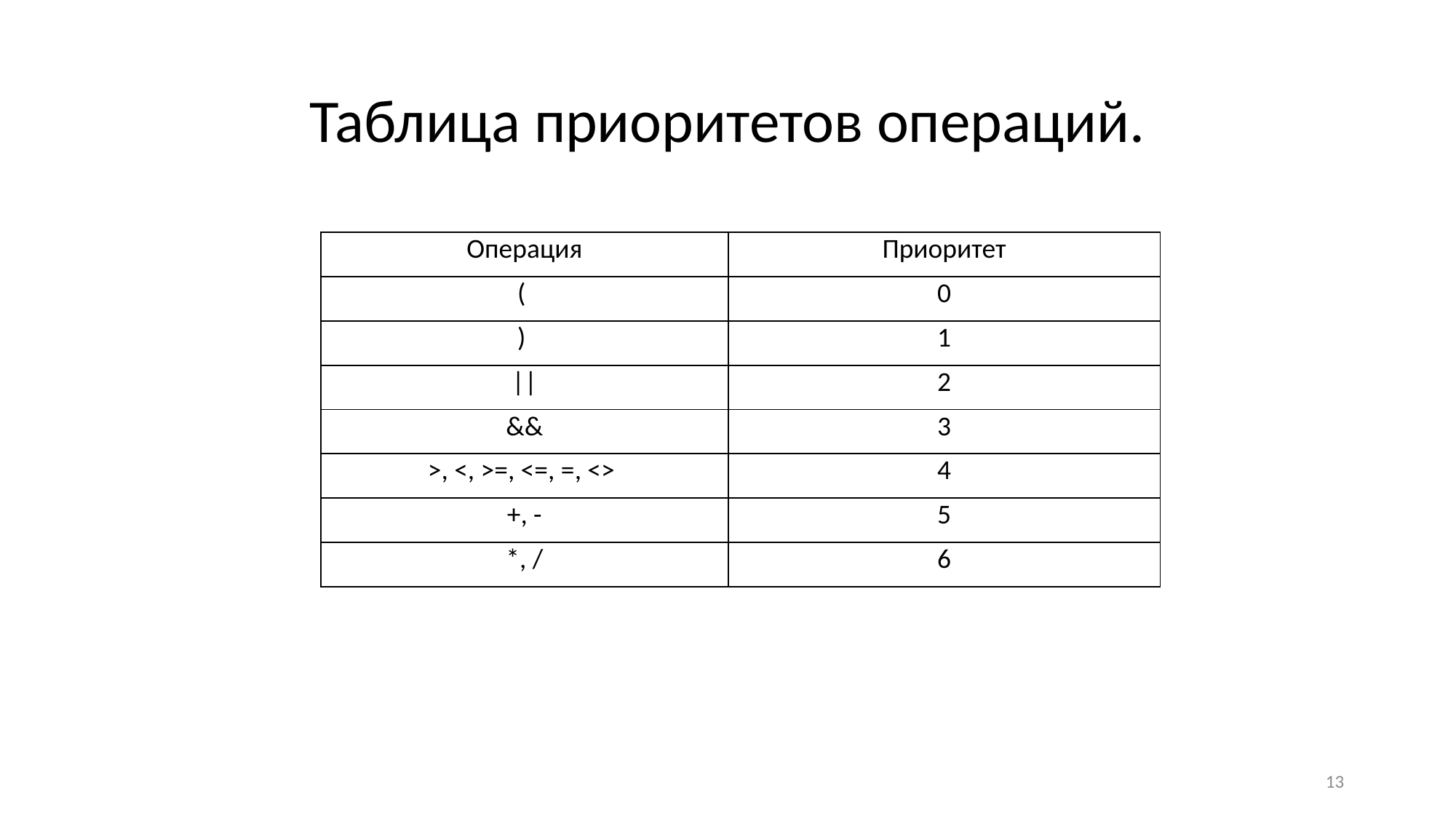

# Таблица приоритетов операций.
| Операция | Приоритет |
| --- | --- |
| ( | 0 |
| ) | 1 |
| || | 2 |
| && | 3 |
| >, <, >=, <=, =, <> | 4 |
| +, - | 5 |
| \*, / | 6 |
13